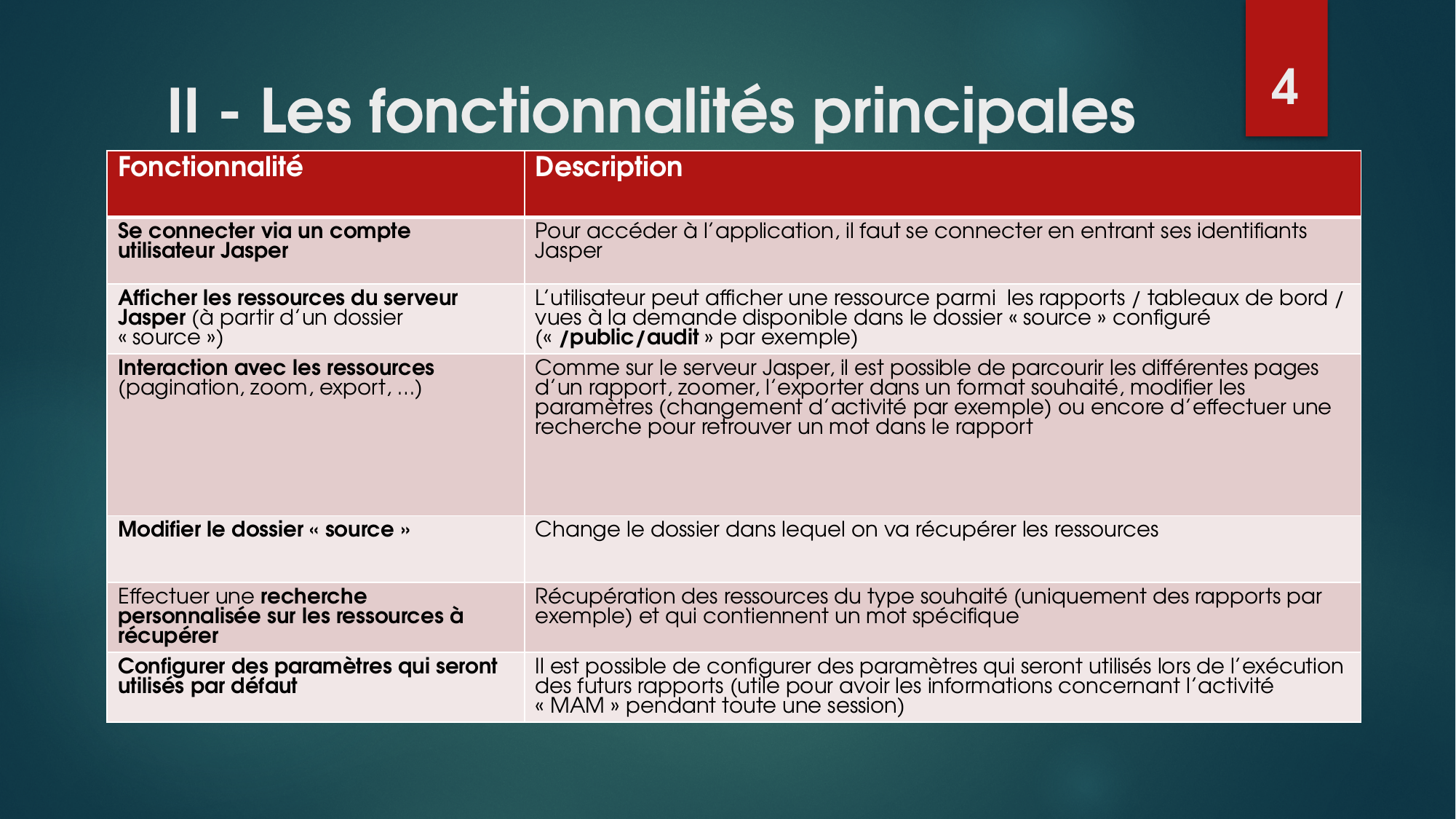

# 4
II - Les fonctionnalités principales
| Fonctionnalité | Description |
| --- | --- |
| Se connecter via un compte utilisateur Jasper | Pour accéder à l’application, il faut se connecter en entrant ses identifiants Jasper |
| Afficher les ressources du serveur Jasper (à partir d’un dossier « source ») | L’utilisateur peut afficher une ressource parmi les rapports / tableaux de bord / vues à la demande disponible dans le dossier « source » configuré (« /public/audit » par exemple) |
| Interaction avec les ressources (pagination, zoom, export, …) | Comme sur le serveur Jasper, il est possible de parcourir les différentes pages d’un rapport, zoomer, l’exporter dans un format souhaité, modifier les paramètres (changement d’activité par exemple) ou encore d’effectuer une recherche pour retrouver un mot dans le rapport |
| Modifier le dossier « source » | Change le dossier dans lequel on va récupérer les ressources |
| Effectuer une recherche personnalisée sur les ressources à récupérer | Récupération des ressources du type souhaité (uniquement des rapports par exemple) et qui contiennent un mot spécifique |
| Configurer des paramètres qui seront utilisés par défaut | Il est possible de configurer des paramètres qui seront utilisés lors de l’exécution des futurs rapports (utile pour avoir les informations concernant l’activité « MAM » pendant toute une session) |